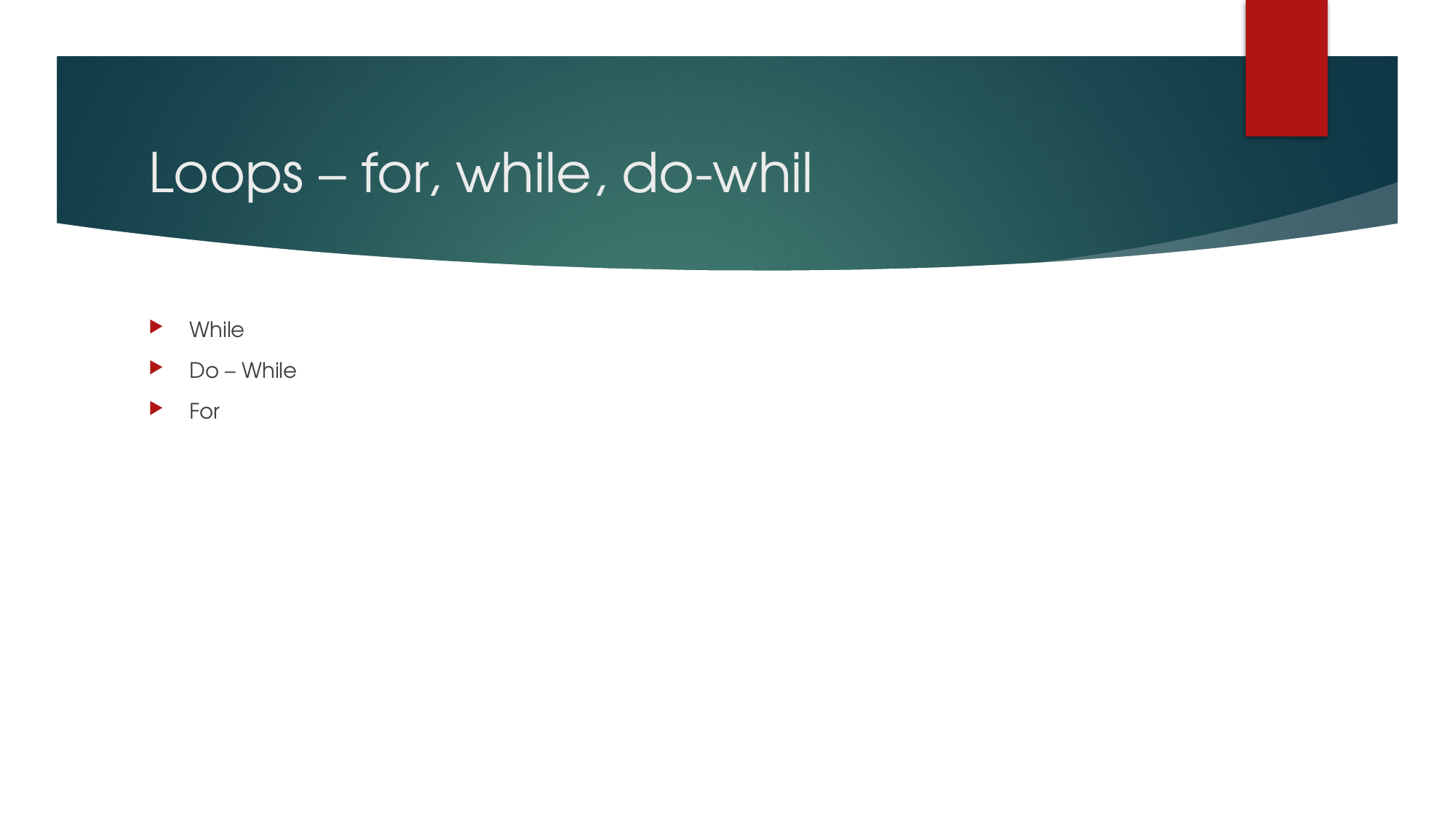

# Loops – for, while, do-whil
While
Do – While
For